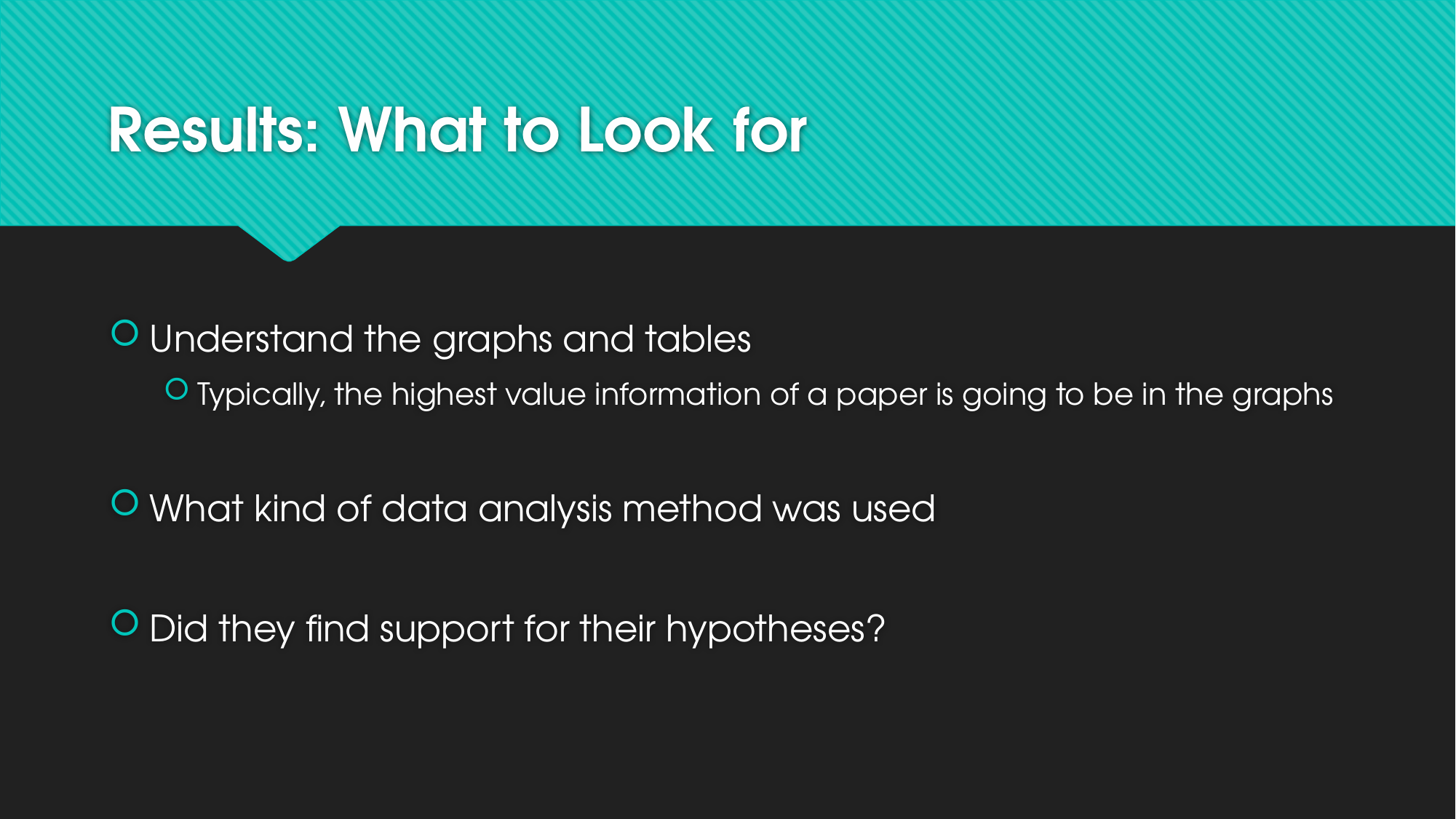

# Results: What to Look for
Understand the graphs and tables
Typically, the highest value information of a paper is going to be in the graphs

What kind of data analysis method was used

Did they find support for their hypotheses?